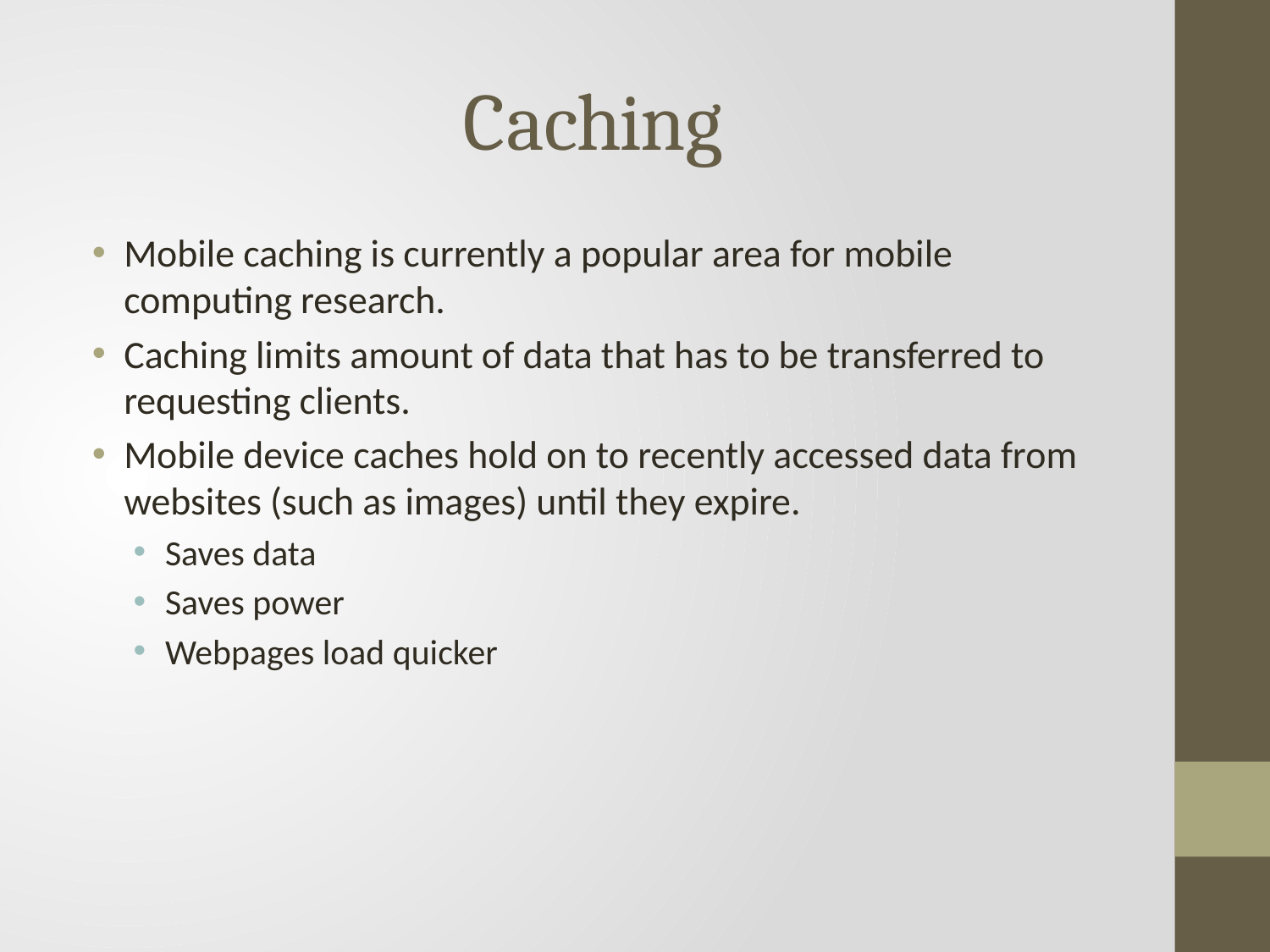

# Caching
Mobile caching is currently a popular area for mobile computing research.
Caching limits amount of data that has to be transferred to requesting clients.
Mobile device caches hold on to recently accessed data from websites (such as images) until they expire.
Saves data
Saves power
Webpages load quicker